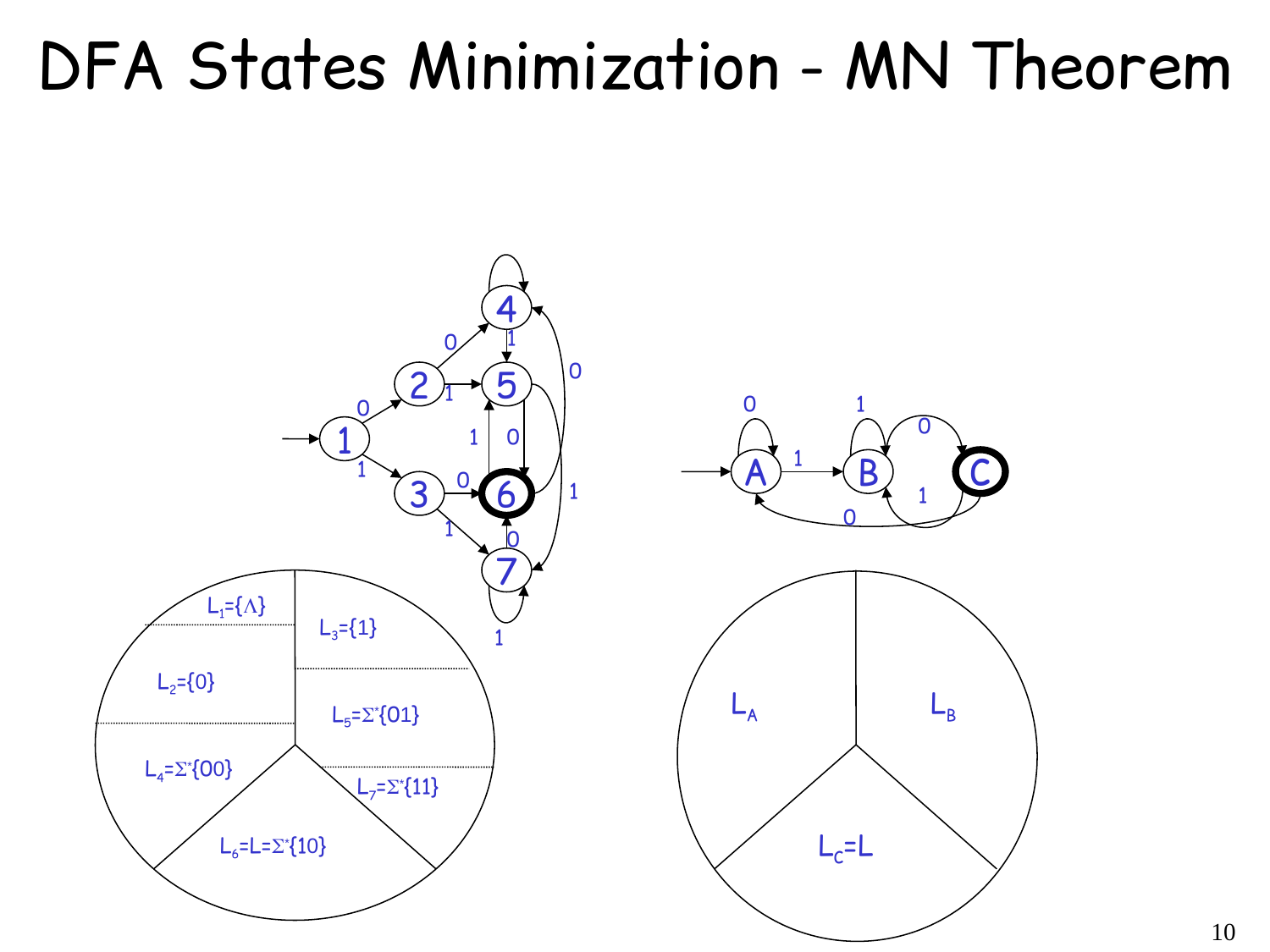

# DFA States Minimization - MN Theorem
4
1
0
0
2
5
1
0
1
0
0
1
1
0

1
1
A
B
C
0
3
6
1

1
0
1
0
7

L1={Λ}
L3={1}
1

L2={0}

LA
LB
L5=Σ*{01}

L4=Σ*{00}

L7=Σ*{11}
LC=L
L6=L=Σ*{10}

10